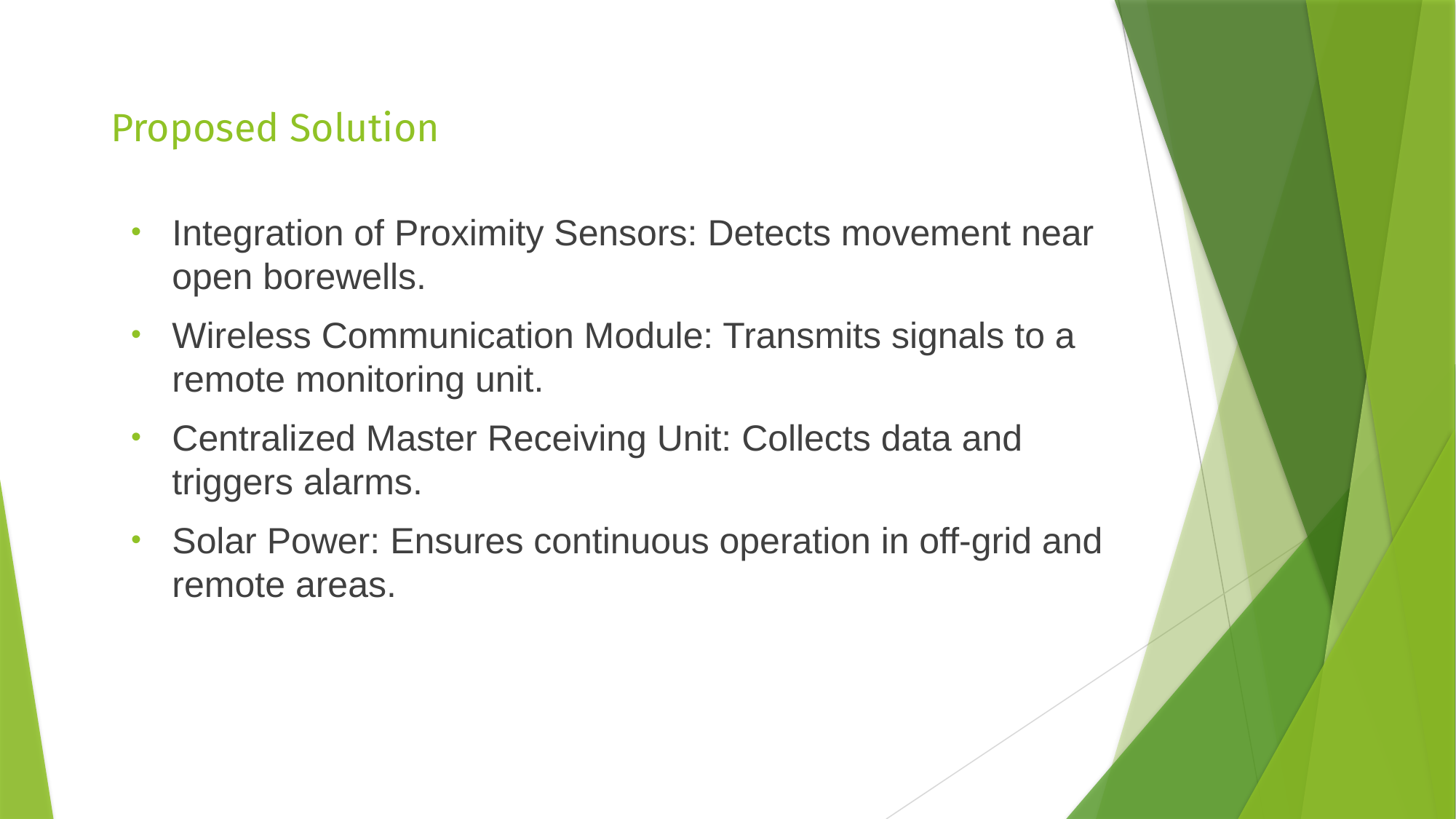

# Proposed Solution
Integration of Proximity Sensors: Detects movement near open borewells.
Wireless Communication Module: Transmits signals to a remote monitoring unit.
Centralized Master Receiving Unit: Collects data and triggers alarms.
Solar Power: Ensures continuous operation in off-grid and remote areas.